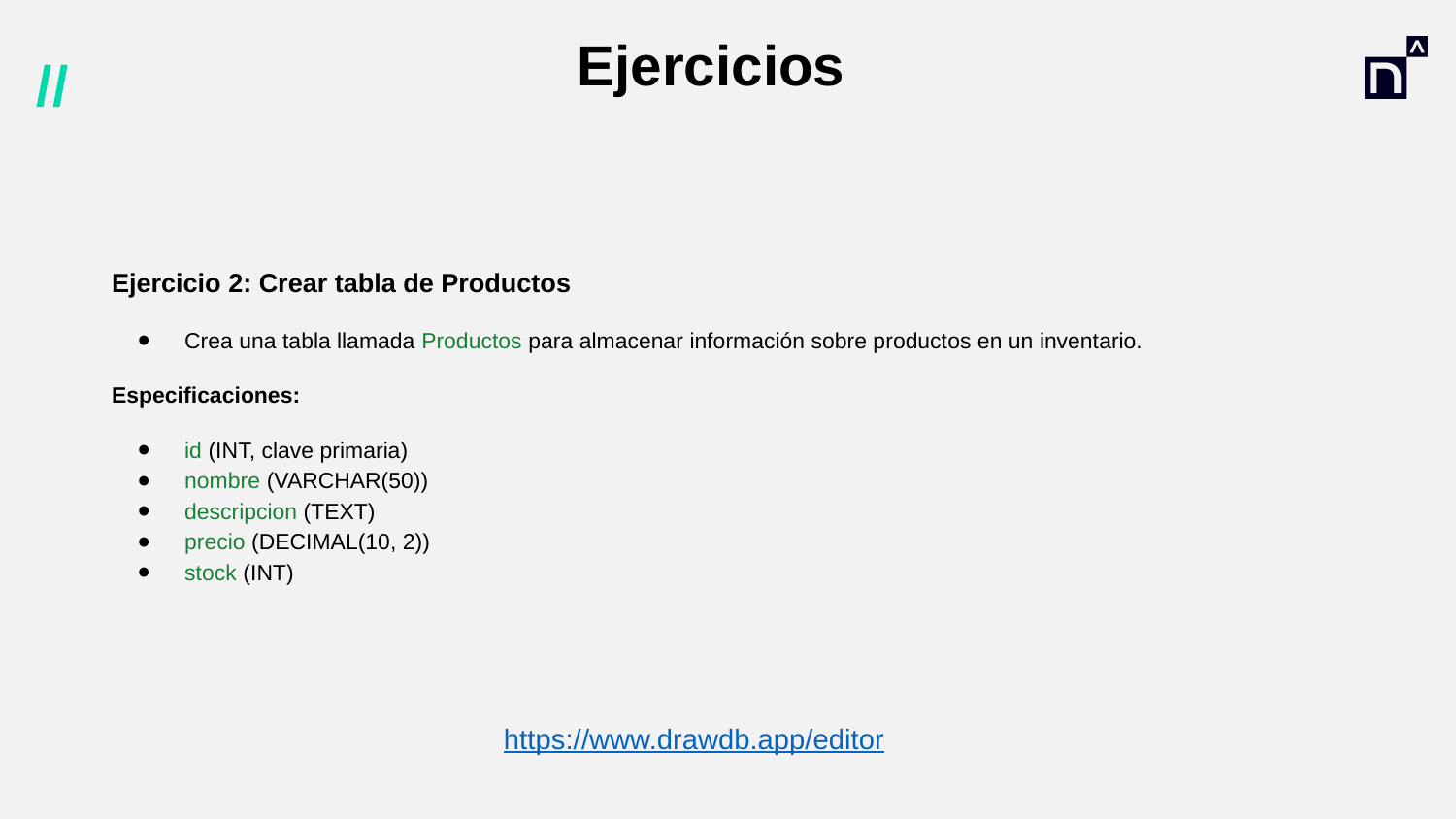

# Ejercicios

Ejercicio 2: Crear tabla de Productos
Crea una tabla llamada Productos para almacenar información sobre productos en un inventario.
Especificaciones:
id (INT, clave primaria)
nombre (VARCHAR(50))
descripcion (TEXT)
precio (DECIMAL(10, 2))
stock (INT)

https://www.drawdb.app/editor